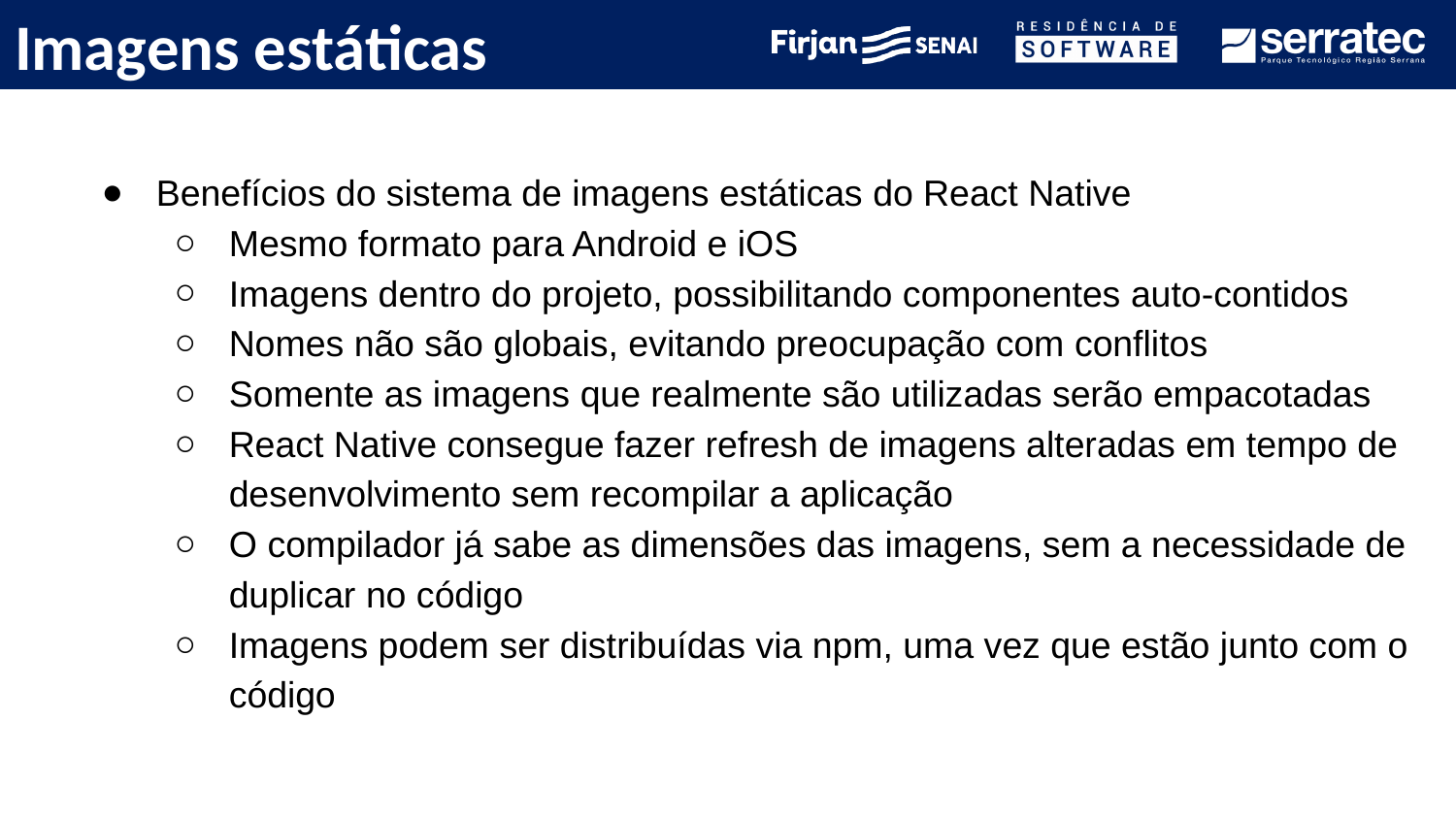

# Imagens estáticas
Benefícios do sistema de imagens estáticas do React Native
Mesmo formato para Android e iOS
Imagens dentro do projeto, possibilitando componentes auto-contidos
Nomes não são globais, evitando preocupação com conflitos
Somente as imagens que realmente são utilizadas serão empacotadas
React Native consegue fazer refresh de imagens alteradas em tempo de desenvolvimento sem recompilar a aplicação
O compilador já sabe as dimensões das imagens, sem a necessidade de duplicar no código
Imagens podem ser distribuídas via npm, uma vez que estão junto com o código